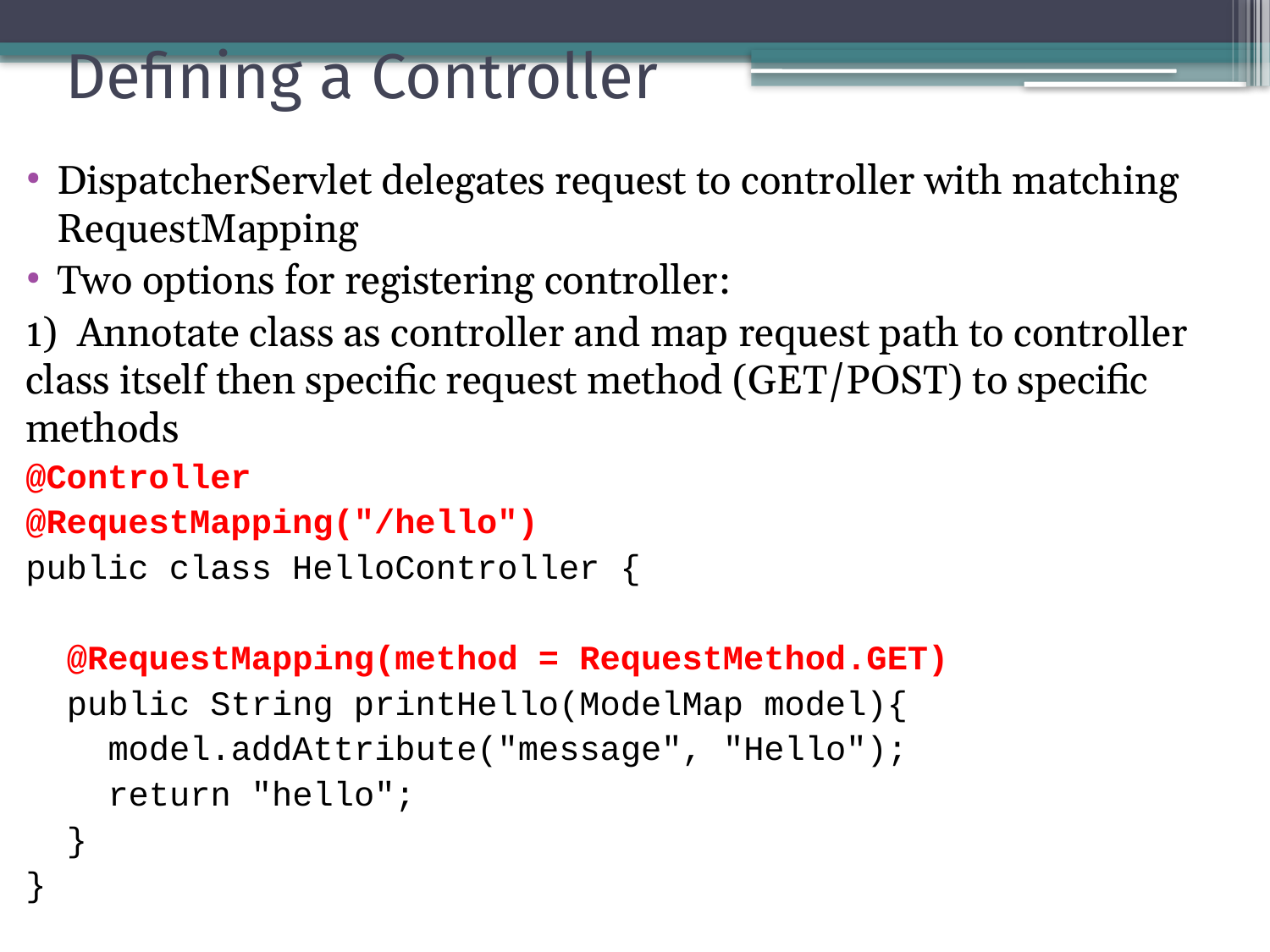

# Defining a Controller
DispatcherServlet delegates request to controller with matching RequestMapping
Two options for registering controller:
1)  Annotate class as controller and map request path to controller class itself then specific request method (GET/POST) to specific methods
@Controller
@RequestMapping("/hello")
public class HelloController {

  @RequestMapping(method = RequestMethod.GET)
  public String printHello(ModelMap model){
    model.addAttribute("message", "Hello");
    return "hello";
  }
}